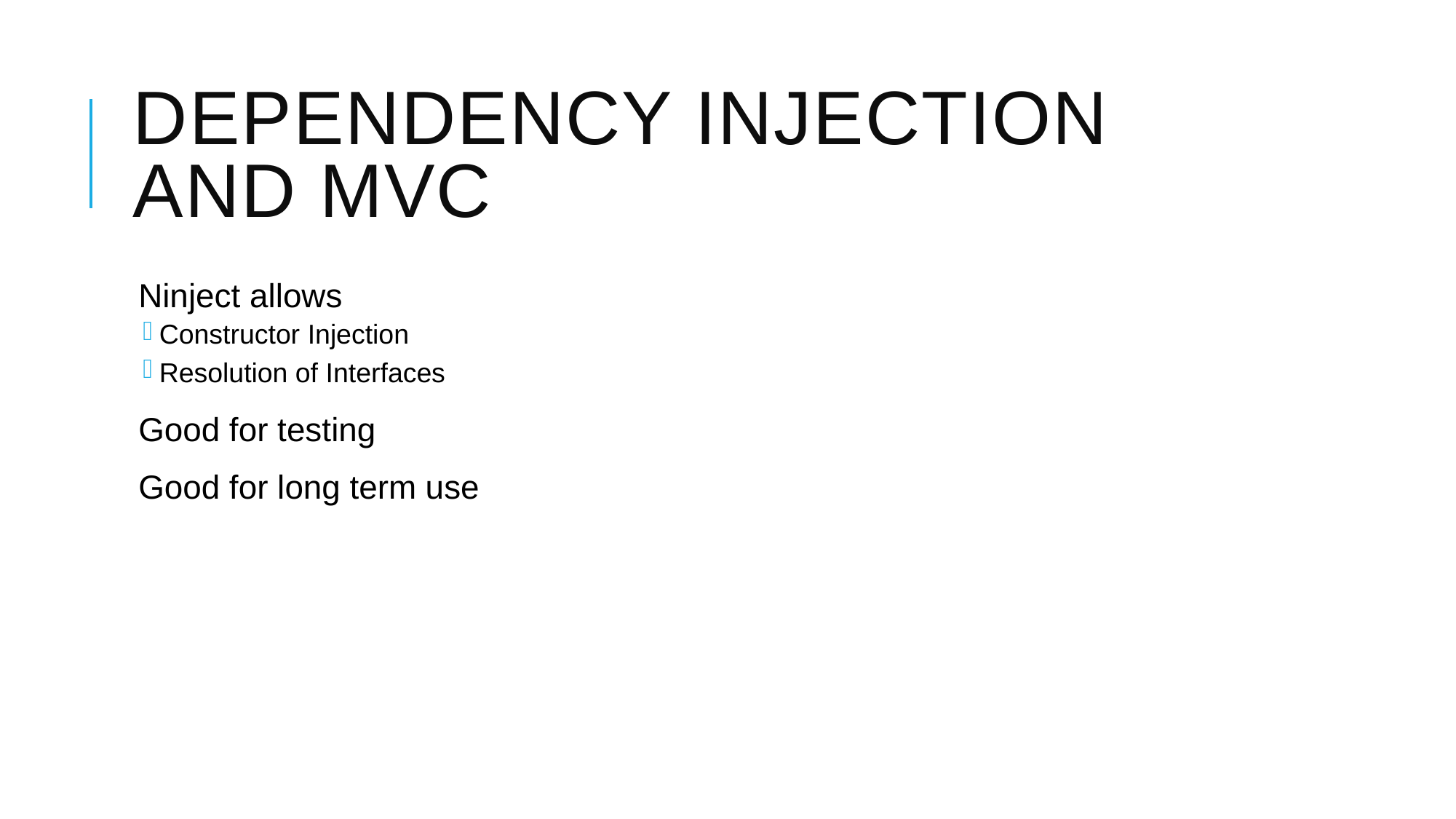

# Dependency Injection and MVC
Ninject allows
Constructor Injection
Resolution of Interfaces
Good for testing
Good for long term use